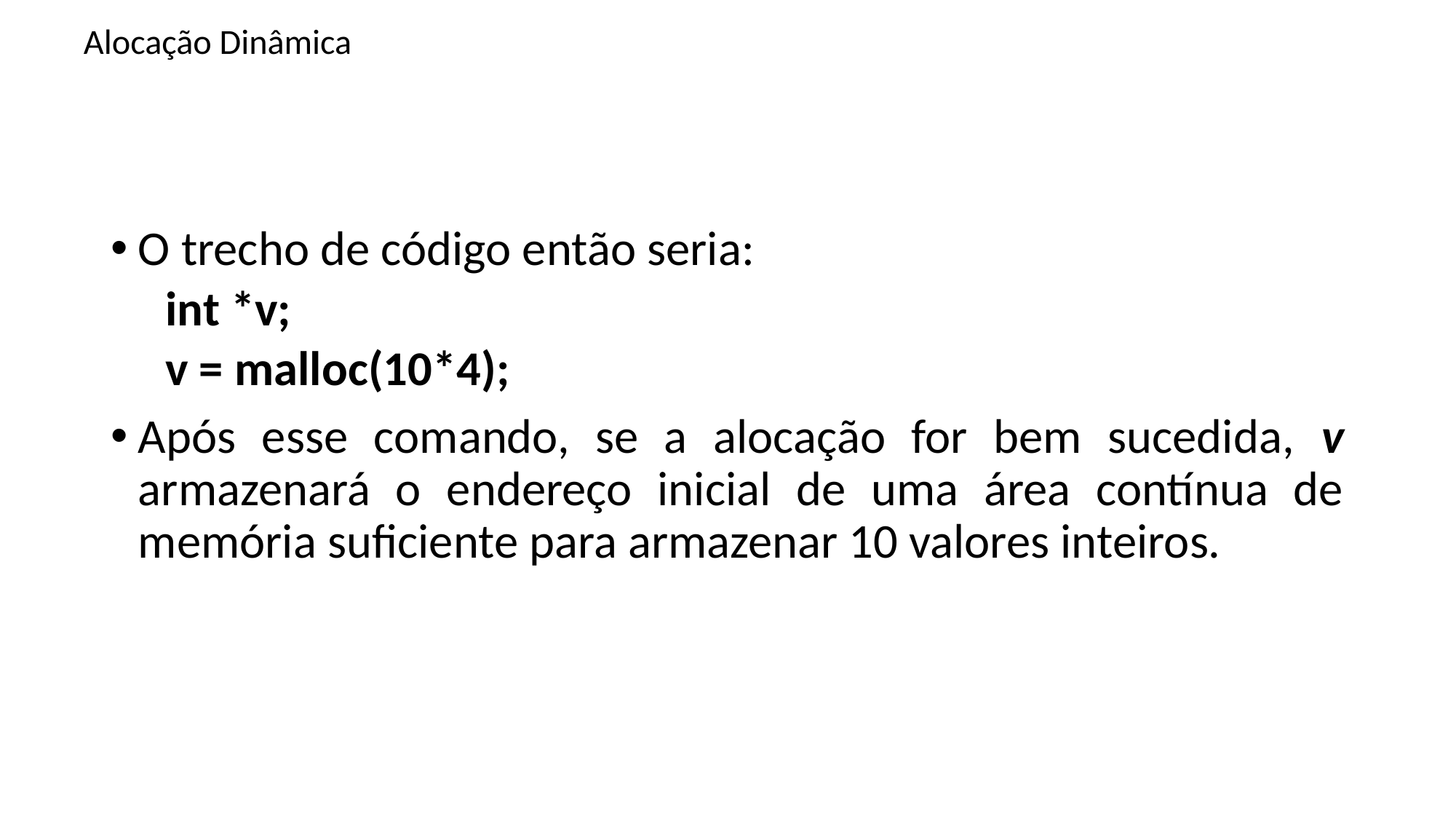

# Alocação Dinâmica
O trecho de código então seria:
int *v;
v = malloc(10*4);
Após esse comando, se a alocação for bem sucedida, v armazenará o endereço inicial de uma área contínua de memória suficiente para armazenar 10 valores inteiros.